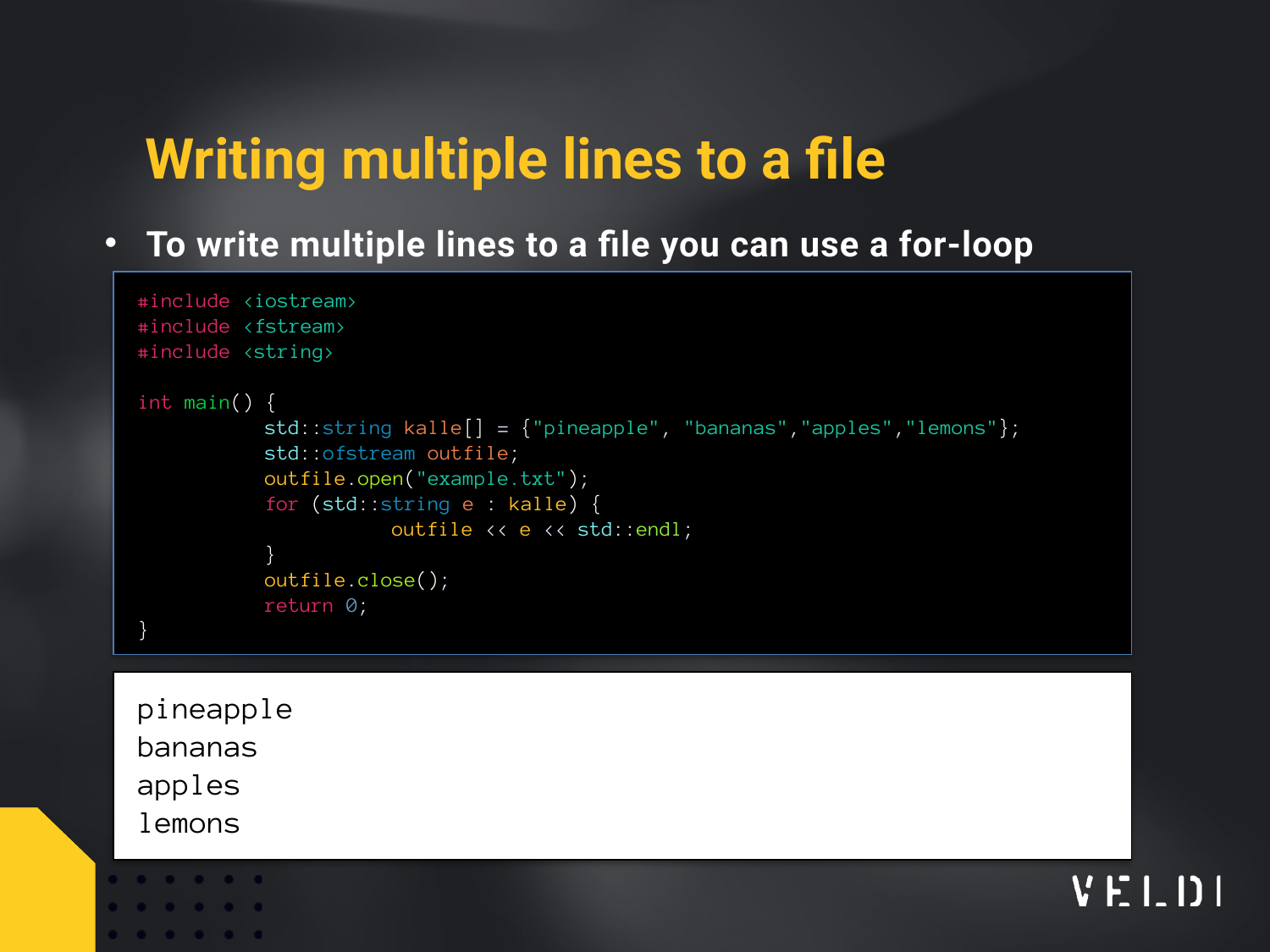

Writing multiple lines to a file
To write multiple lines to a file you can use a for-loop

#include <iostream>
#include <fstream>
#include <string>

int main() {
	std::string kalle[] = {"pineapple", "bananas","apples","lemons"};
	std::ofstream outfile;
	outfile.open("example.txt");
	for (std::string e : kalle) {
		outfile << e << std::endl;
	}
	outfile.close();
	return 0;
}
pineapple
bananas
apples
lemons